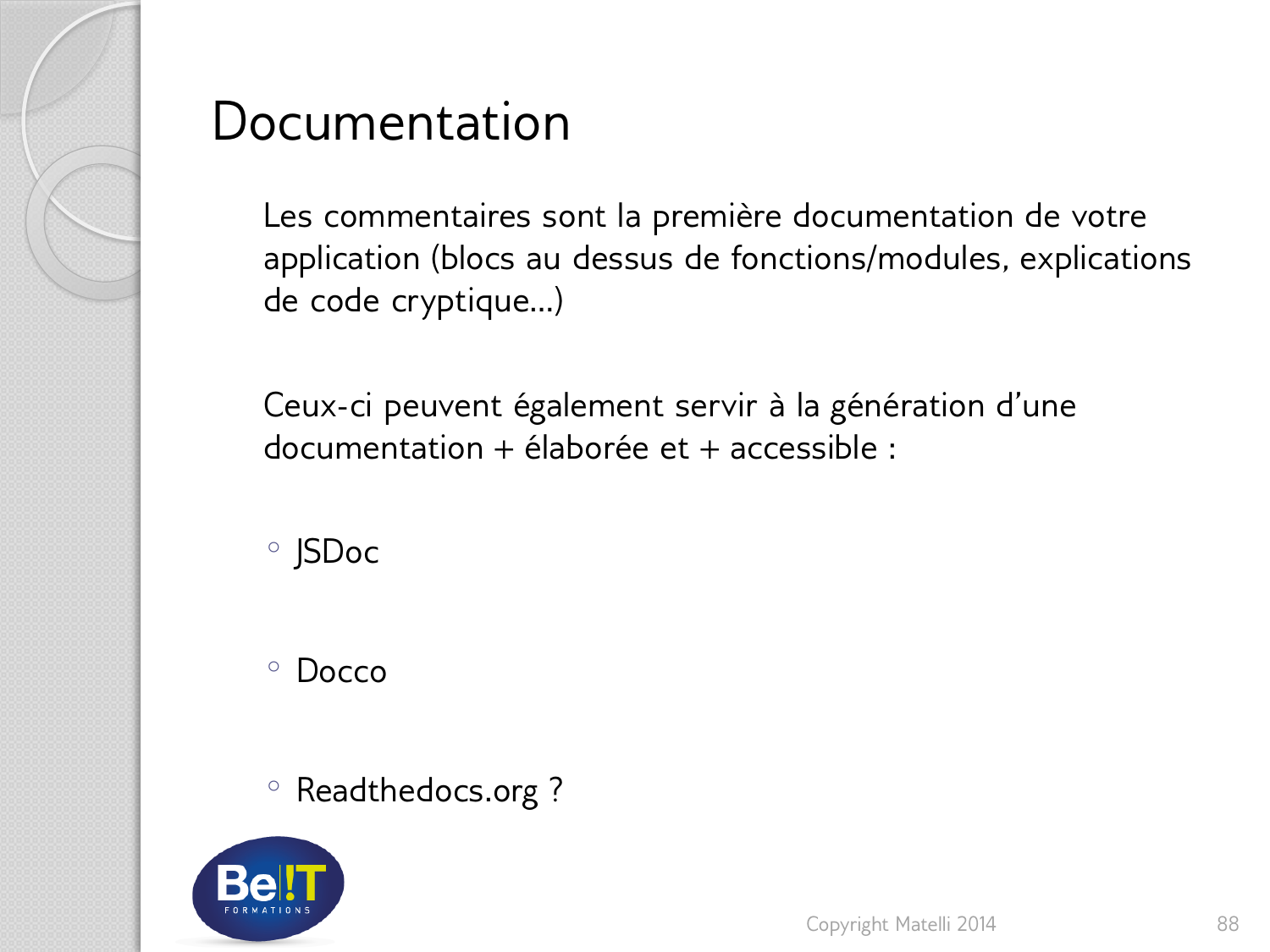

# Documentation
Les commentaires sont la première documentation de votre application (blocs au dessus de fonctions/modules, explications de code cryptique…)

Ceux-ci peuvent également servir à la génération d’une documentation + élaborée et + accessible :

JSDoc

Docco

Readthedocs.org ?
Copyright Matelli 2014
88